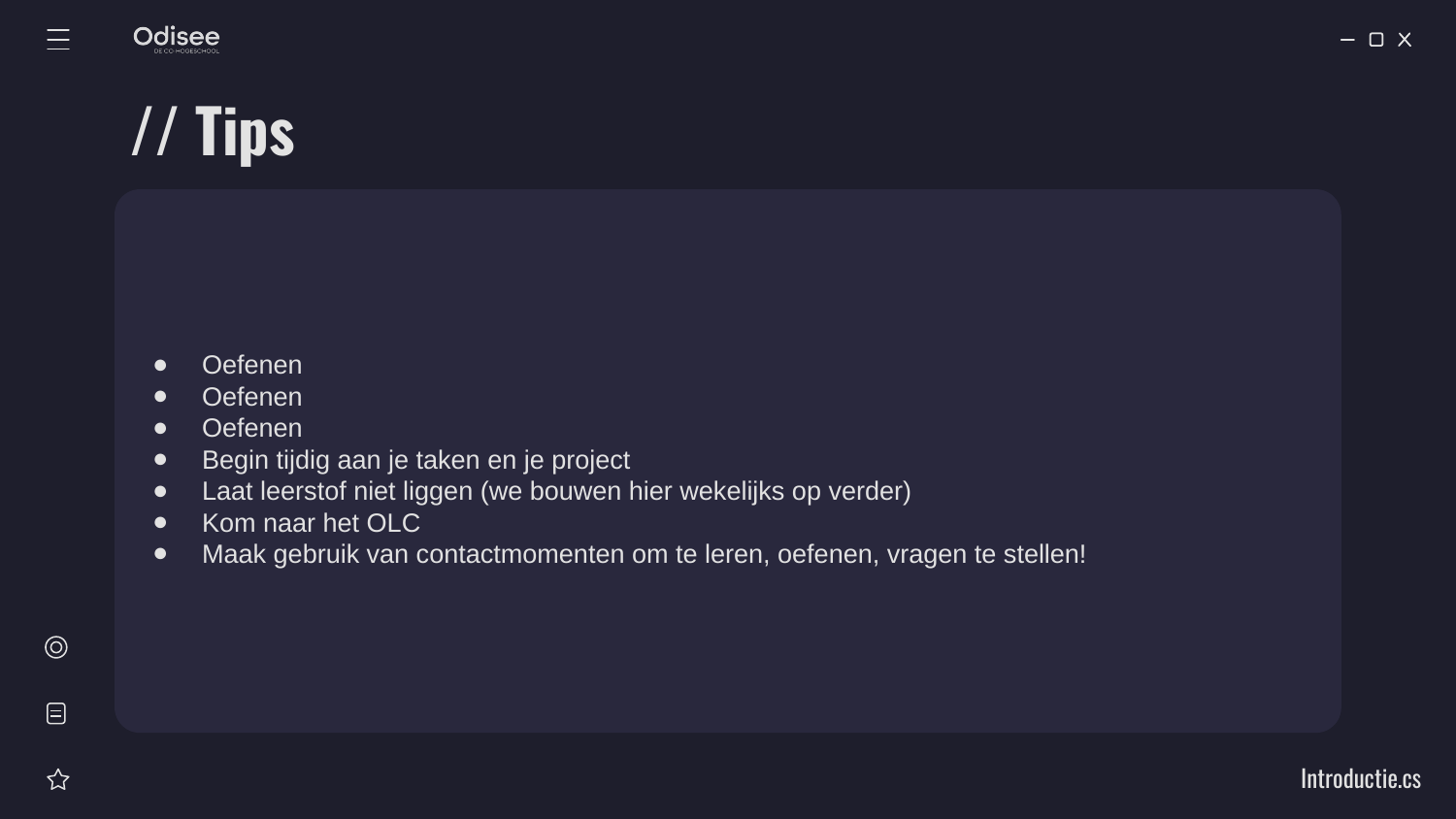

# // Tips
Oefenen
Oefenen
Oefenen
Begin tijdig aan je taken en je project
Laat leerstof niet liggen (we bouwen hier wekelijks op verder)
Kom naar het OLC
Maak gebruik van contactmomenten om te leren, oefenen, vragen te stellen!
Introductie.cs